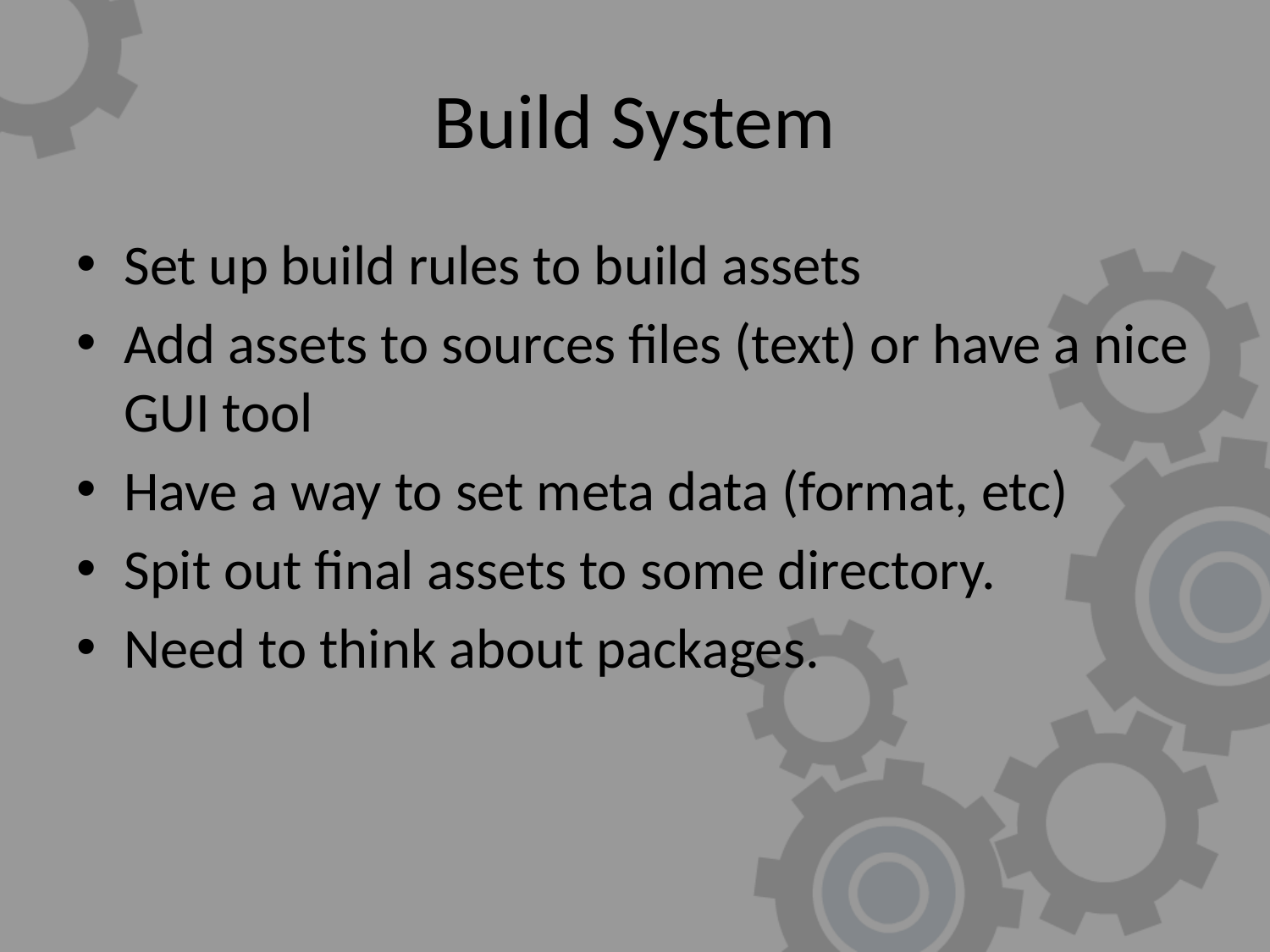

# Build System
Set up build rules to build assets
Add assets to sources files (text) or have a nice GUI tool
Have a way to set meta data (format, etc)
Spit out final assets to some directory.
Need to think about packages.